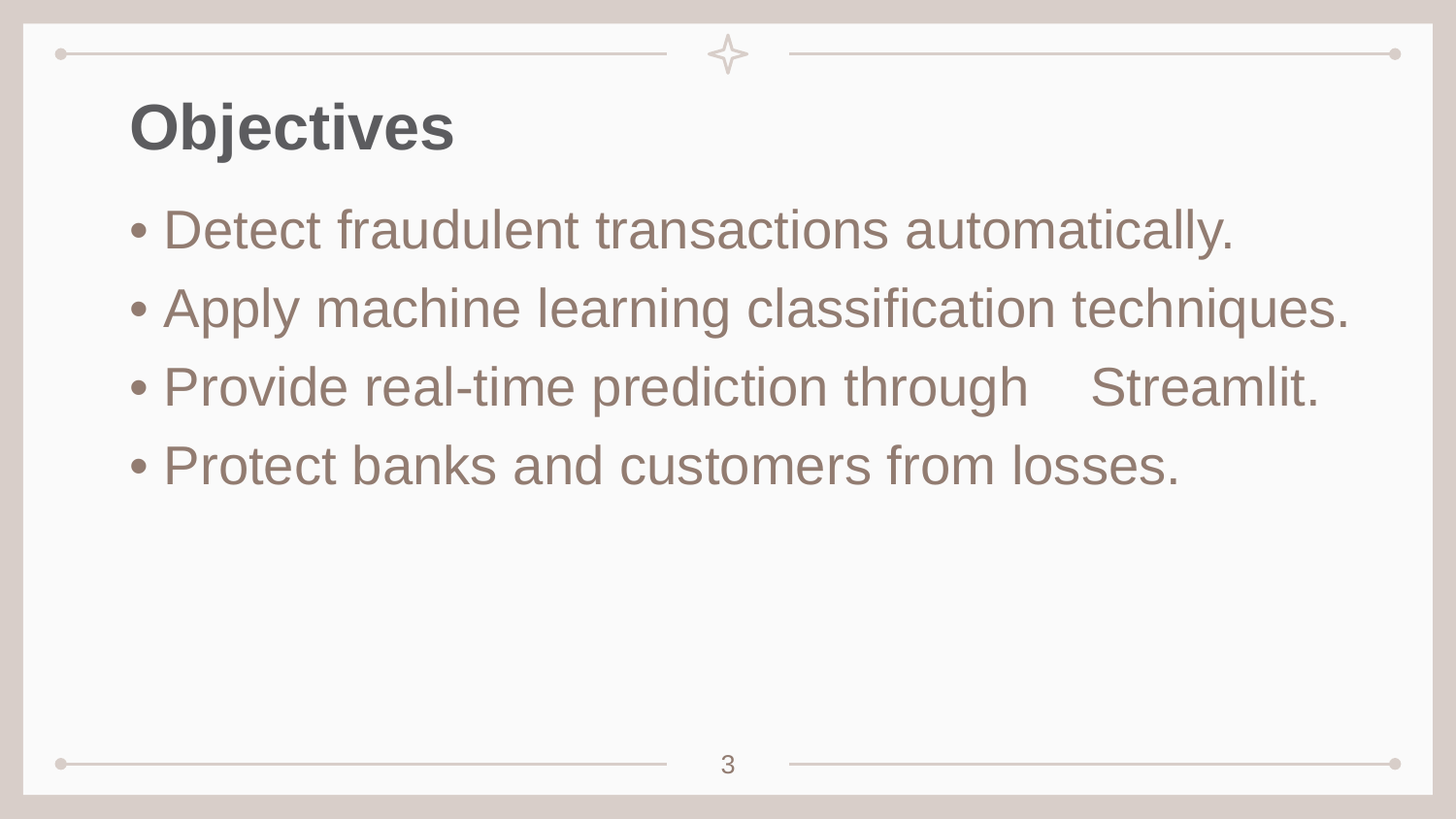

# Objectives
• Detect fraudulent transactions automatically.
• Apply machine learning classification techniques.
• Provide real-time prediction through    Streamlit.
• Protect banks and customers from losses.

3